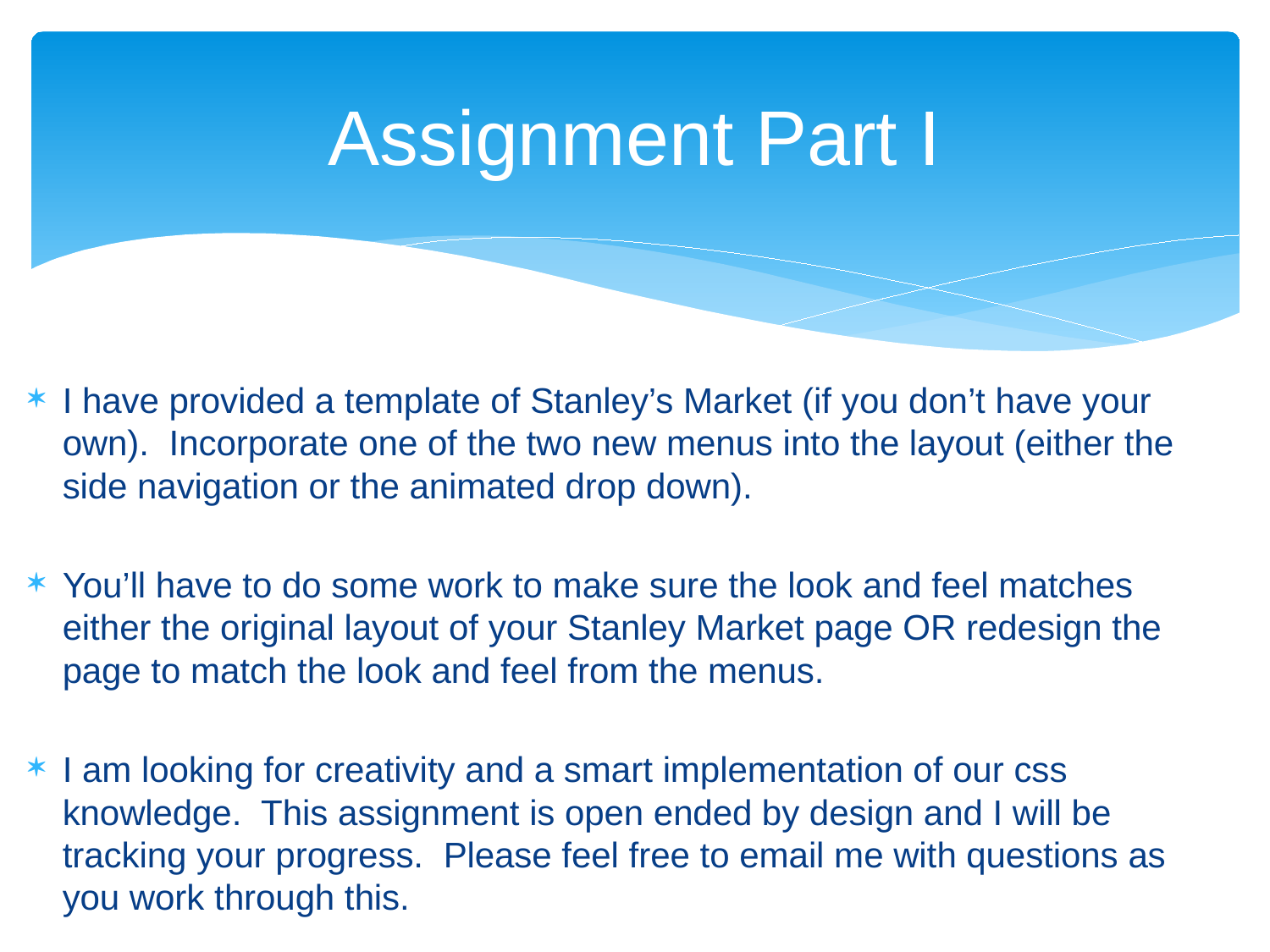

# Assignment Part I
I have provided a template of Stanley’s Market (if you don’t have your own).  Incorporate one of the two new menus into the layout (either the side navigation or the animated drop down).

You’ll have to do some work to make sure the look and feel matches either the original layout of your Stanley Market page OR redesign the page to match the look and feel from the menus.

I am looking for creativity and a smart implementation of our css knowledge.  This assignment is open ended by design and I will be tracking your progress.  Please feel free to email me with questions as you work through this.